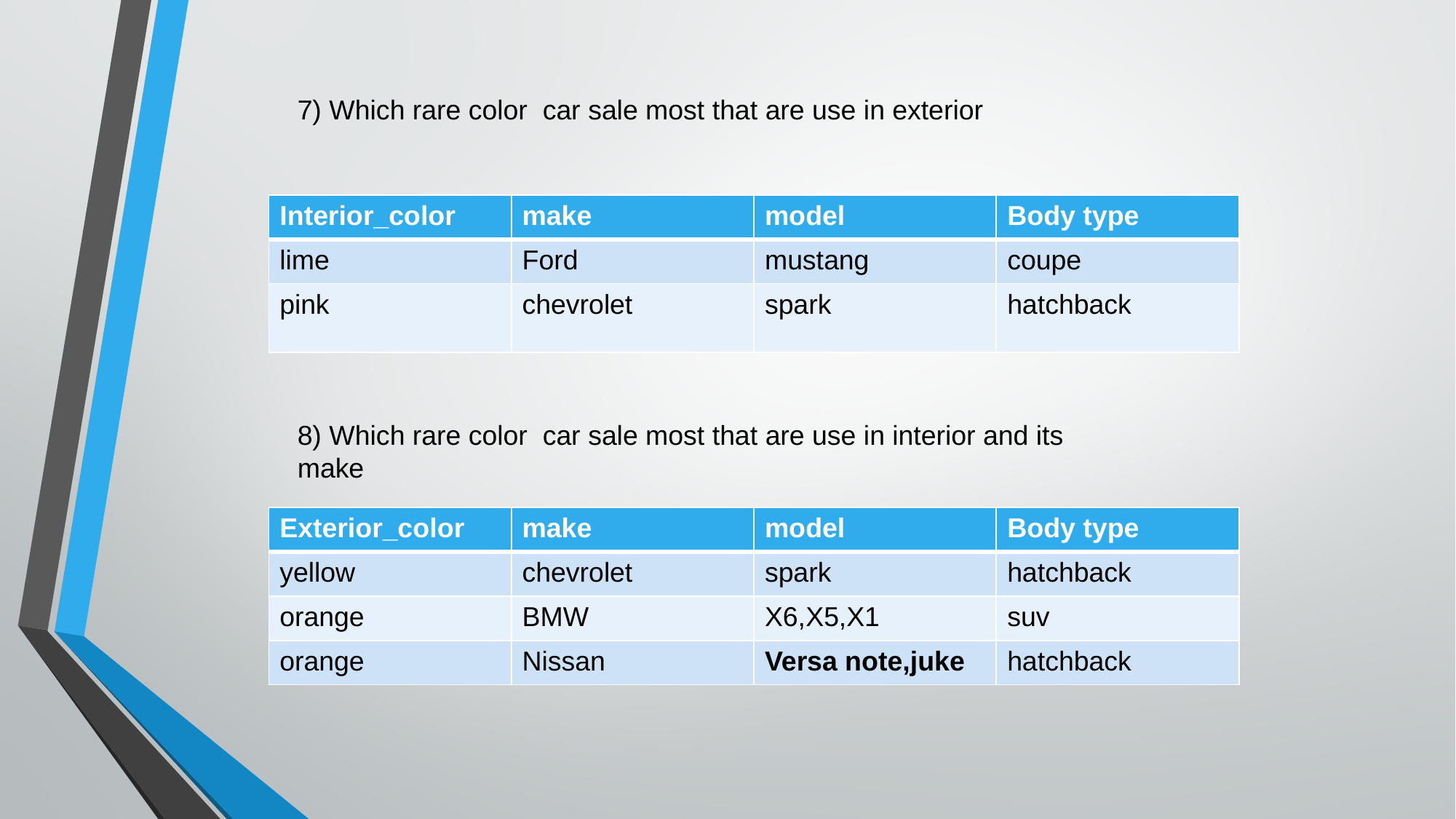

7) Which rare color  car sale most that are use in exterior
| Interior\_color | make | model | Body type |
| --- | --- | --- | --- |
| lime | Ford | mustang | coupe |
| pink | chevrolet | spark | hatchback |

8) Which rare color  car sale most that are use in interior and its make
| Exterior\_color | make | model | Body type |
| --- | --- | --- | --- |
| yellow | chevrolet | spark | hatchback |
| orange | BMW | X6,X5,X1 | suv |
| orange | Nissan | Versa note,juke | hatchback |